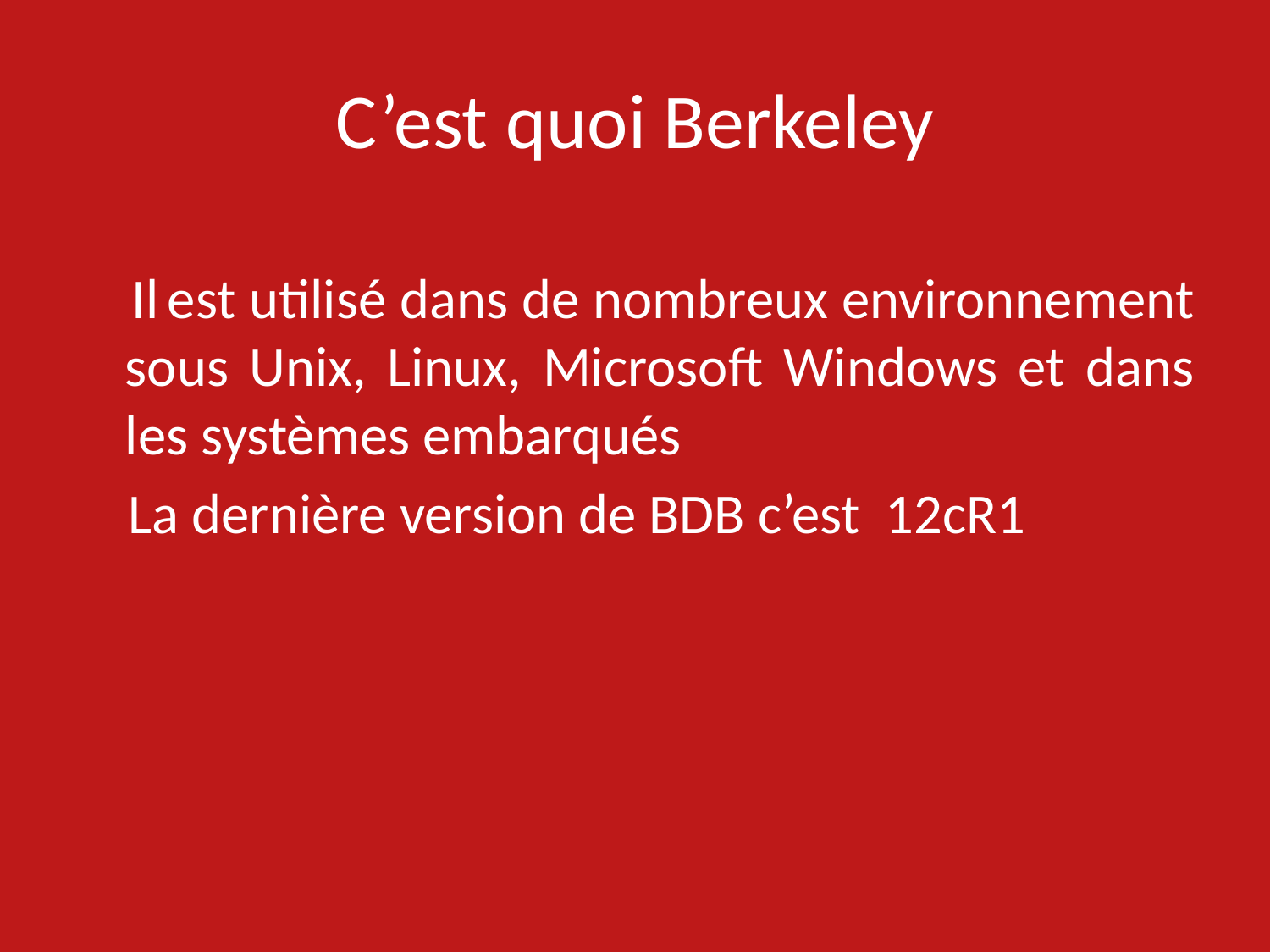

# C’est quoi Berkeley
    Il est utilisé dans de nombreux environnement sous Unix, Linux, Microsoft Windows et dans les systèmes embarqués
    La dernière version de BDB c’est  12cR1

5